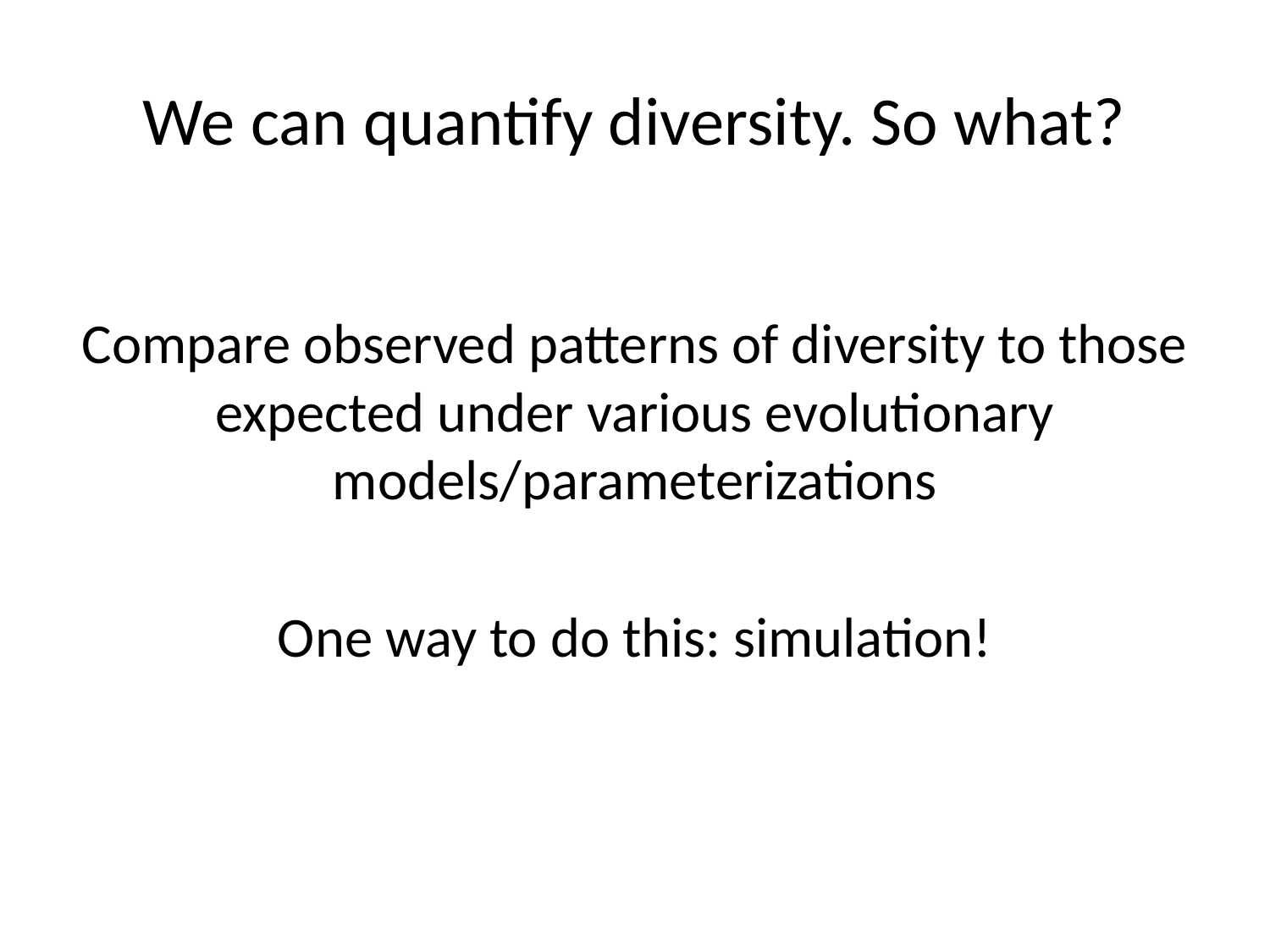

# We can quantify diversity. So what?

Compare observed patterns of diversity to those expected under various evolutionary models/parameterizations

One way to do this: simulation!